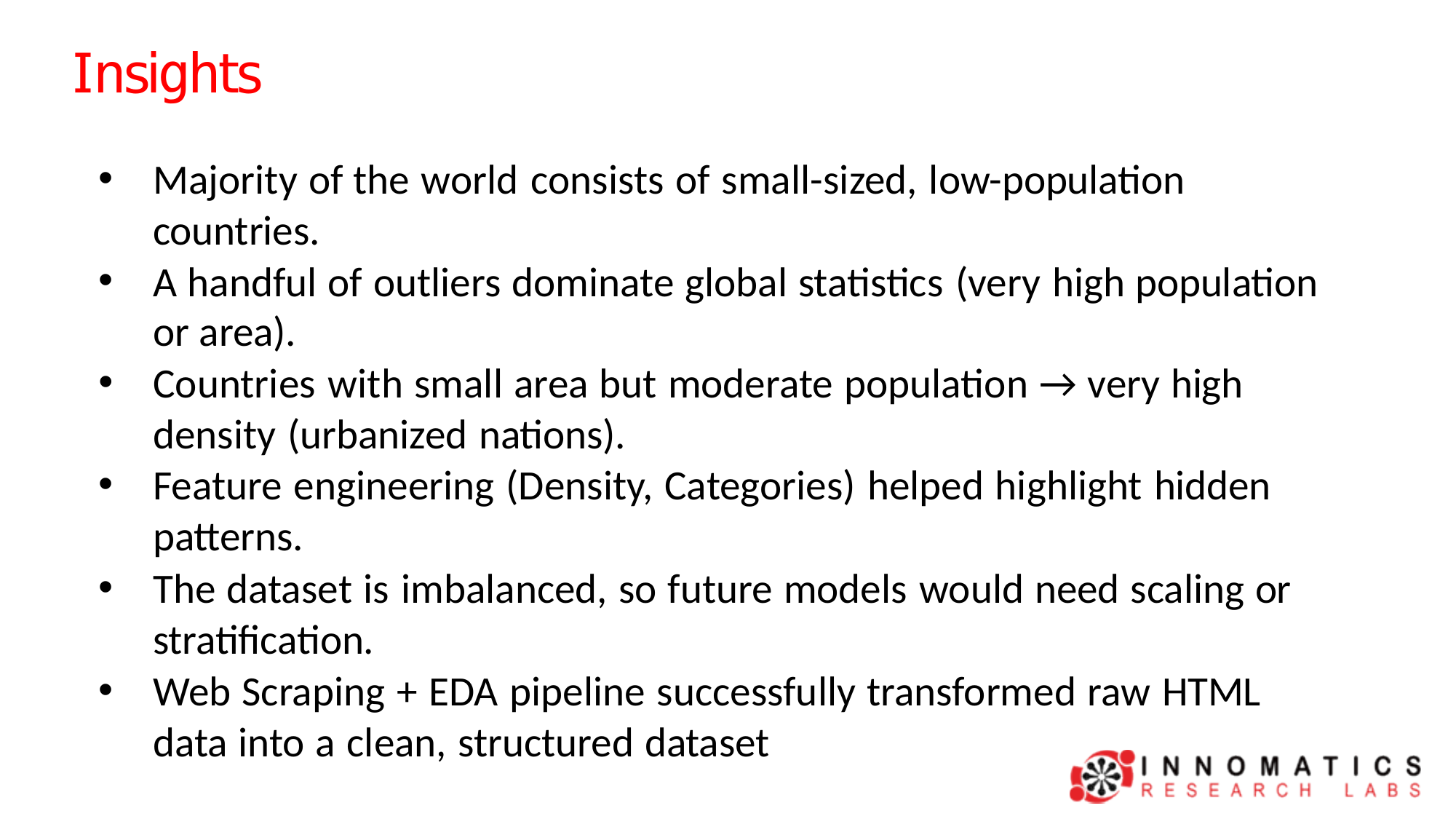

# Insights
Majority of the world consists of small-sized, low-population countries.
A handful of outliers dominate global statistics (very high population or area).
Countries with small area but moderate population → very high
density (urbanized nations).
Feature engineering (Density, Categories) helped highlight hidden patterns.
The dataset is imbalanced, so future models would need scaling or stratification.
Web Scraping + EDA pipeline successfully transformed raw HTML data into a clean, structured dataset